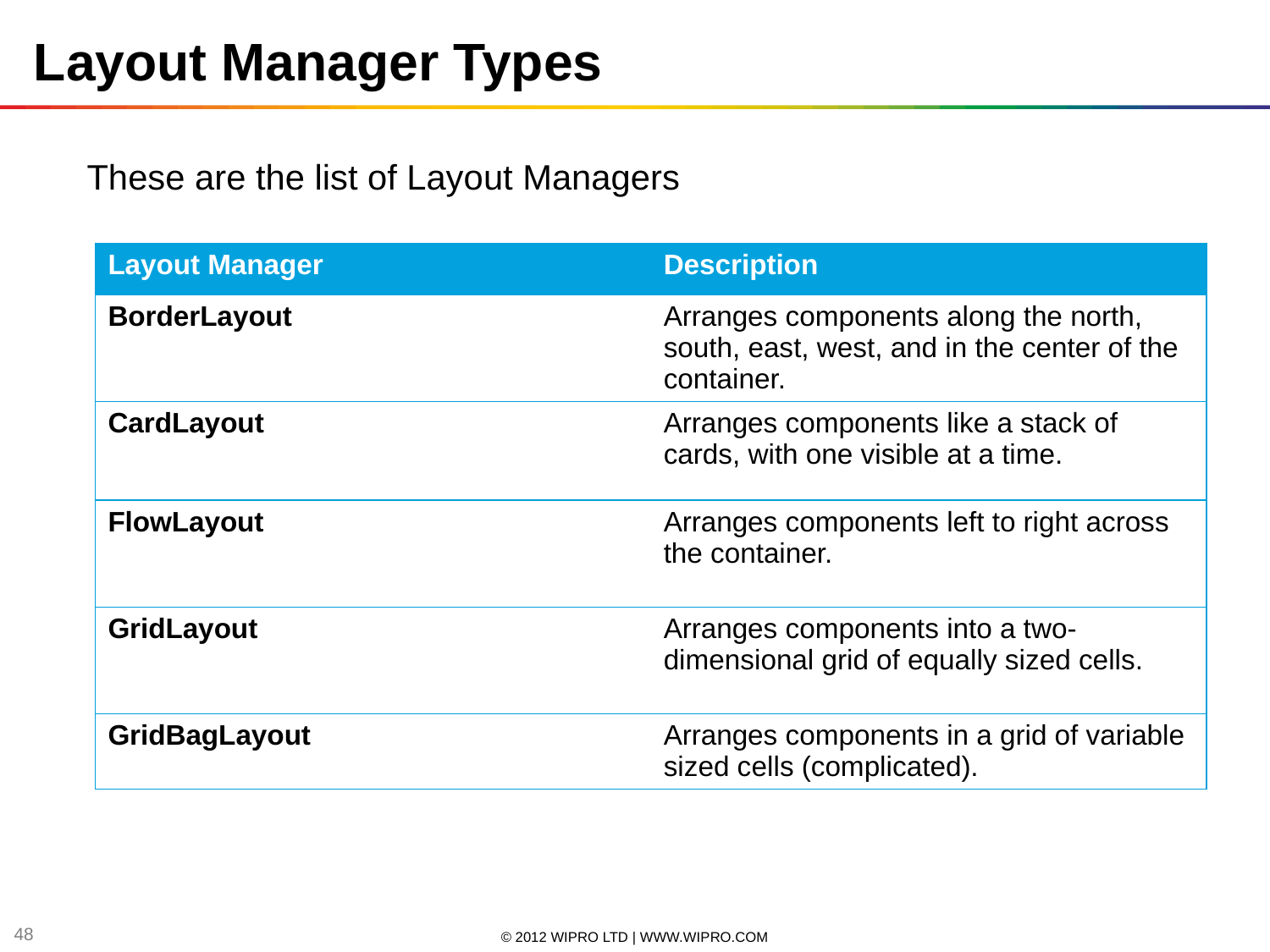

Layout Manager Types
These are the list of Layout Managers

| Layout Manager | Description |
| --- | --- |
| BorderLayout | Arranges components along the north, south, east, west, and in the center of the container. |
| CardLayout | Arranges components like a stack of cards, with one visible at a time. |
| FlowLayout | Arranges components left to right across the container. |
| GridLayout | Arranges components into a two-dimensional grid of equally sized cells. |
| GridBagLayout | Arranges components in a grid of variable sized cells (complicated). |